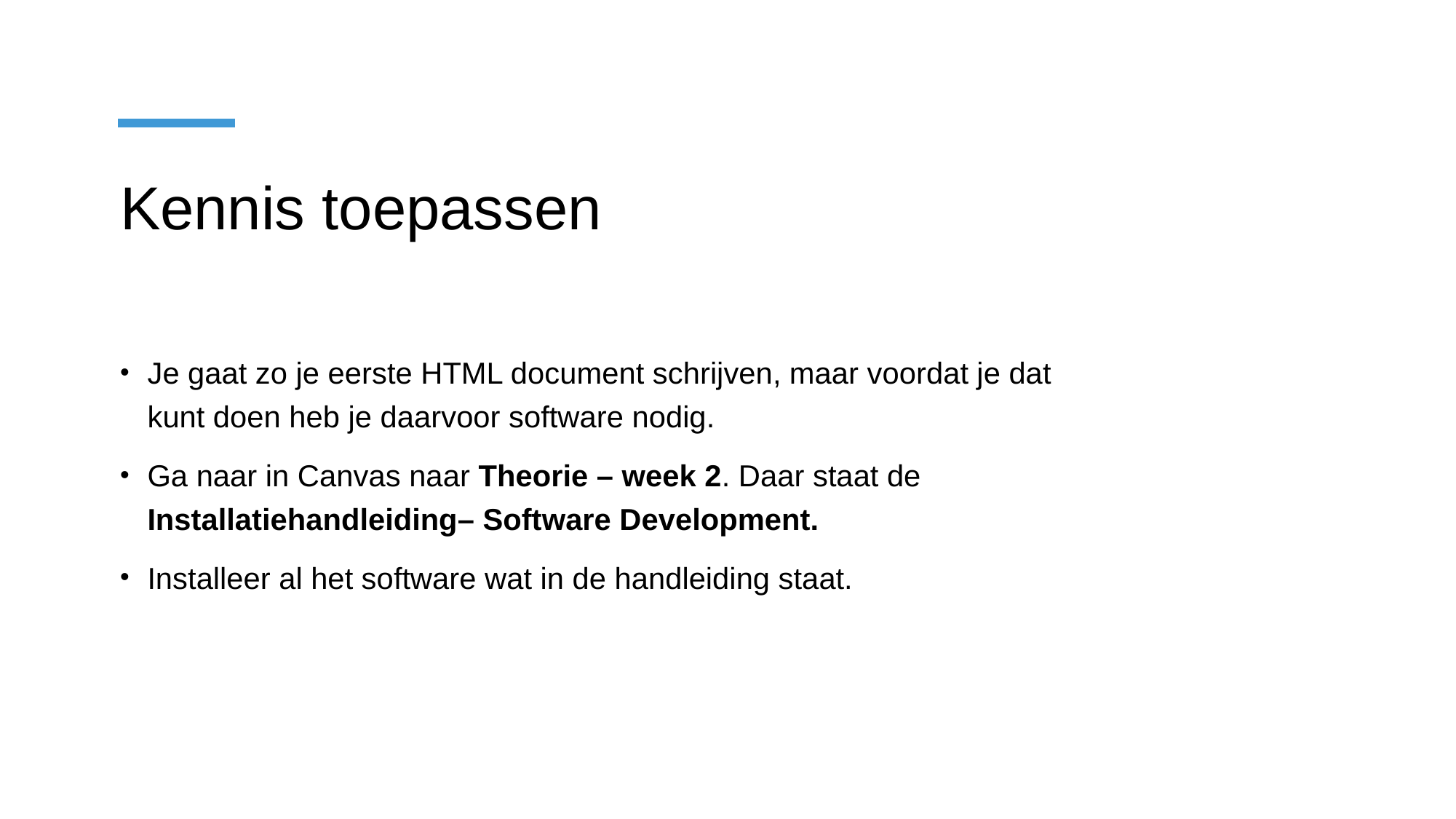

# Kennis toepassen
Je gaat zo je eerste HTML document schrijven, maar voordat je dat kunt doen heb je daarvoor software nodig.
Ga naar in Canvas naar Theorie – week 2. Daar staat de Installatiehandleiding– Software Development.
Installeer al het software wat in de handleiding staat.